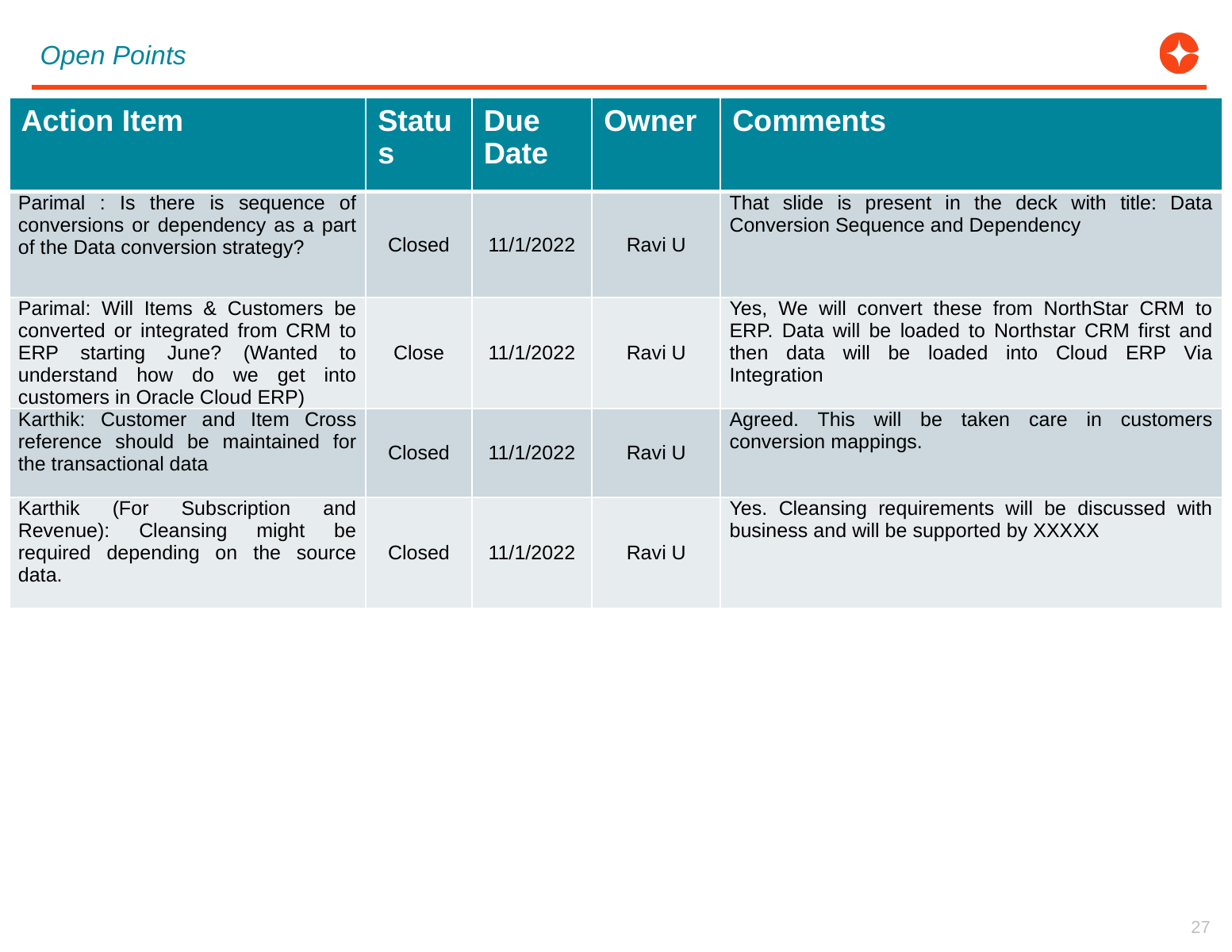

Open Points
| Action Item | Status | Due Date | Owner | Comments |
| --- | --- | --- | --- | --- |
| Parimal : Is there is sequence of conversions or dependency as a part of the Data conversion strategy? | Closed | 11/1/2022 | Ravi U | That slide is present in the deck with title: Data Conversion Sequence and Dependency |
| Parimal: Will Items & Customers be converted or integrated from CRM to ERP starting June? (Wanted to understand how do we get into customers in Oracle Cloud ERP) | Close | 11/1/2022 | Ravi U | Yes, We will convert these from NorthStar CRM to ERP. Data will be loaded to Northstar CRM first and then data will be loaded into Cloud ERP Via Integration |
| Karthik: Customer and Item Cross reference should be maintained for the transactional data | Closed | 11/1/2022 | Ravi U | Agreed. This will be taken care in customers conversion mappings. |
| Karthik (For Subscription and Revenue): Cleansing might be required depending on the source data. | Closed | 11/1/2022 | Ravi U | Yes. Cleansing requirements will be discussed with business and will be supported by XXXXX |
27